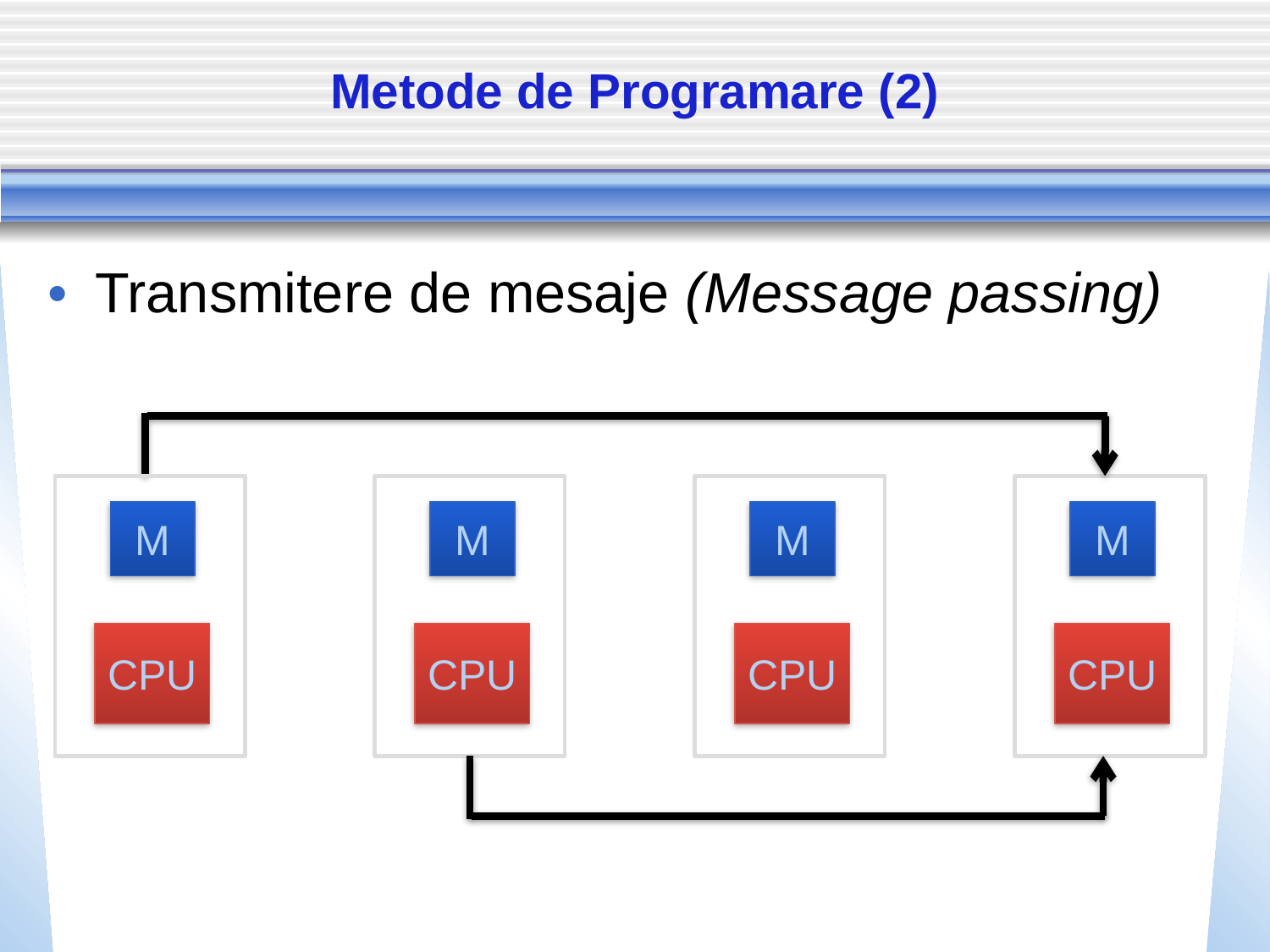

# Metode de Programare (2)
Transmitere de mesaje (Message passing)

M
CPU

M
CPU

M
CPU

M
CPU